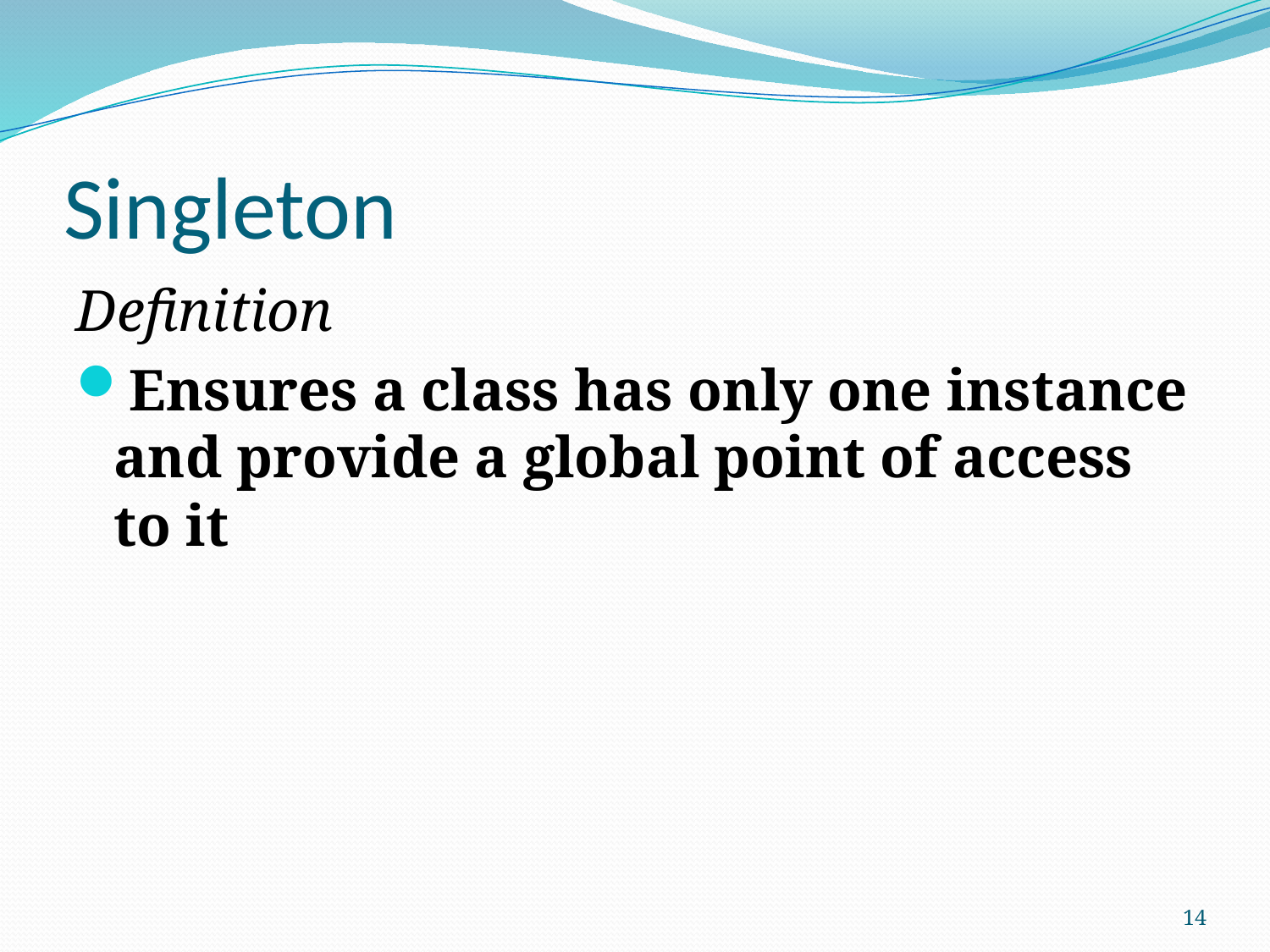

# Singleton
Definition
Ensures a class has only one instance and provide a global point of access to it
14